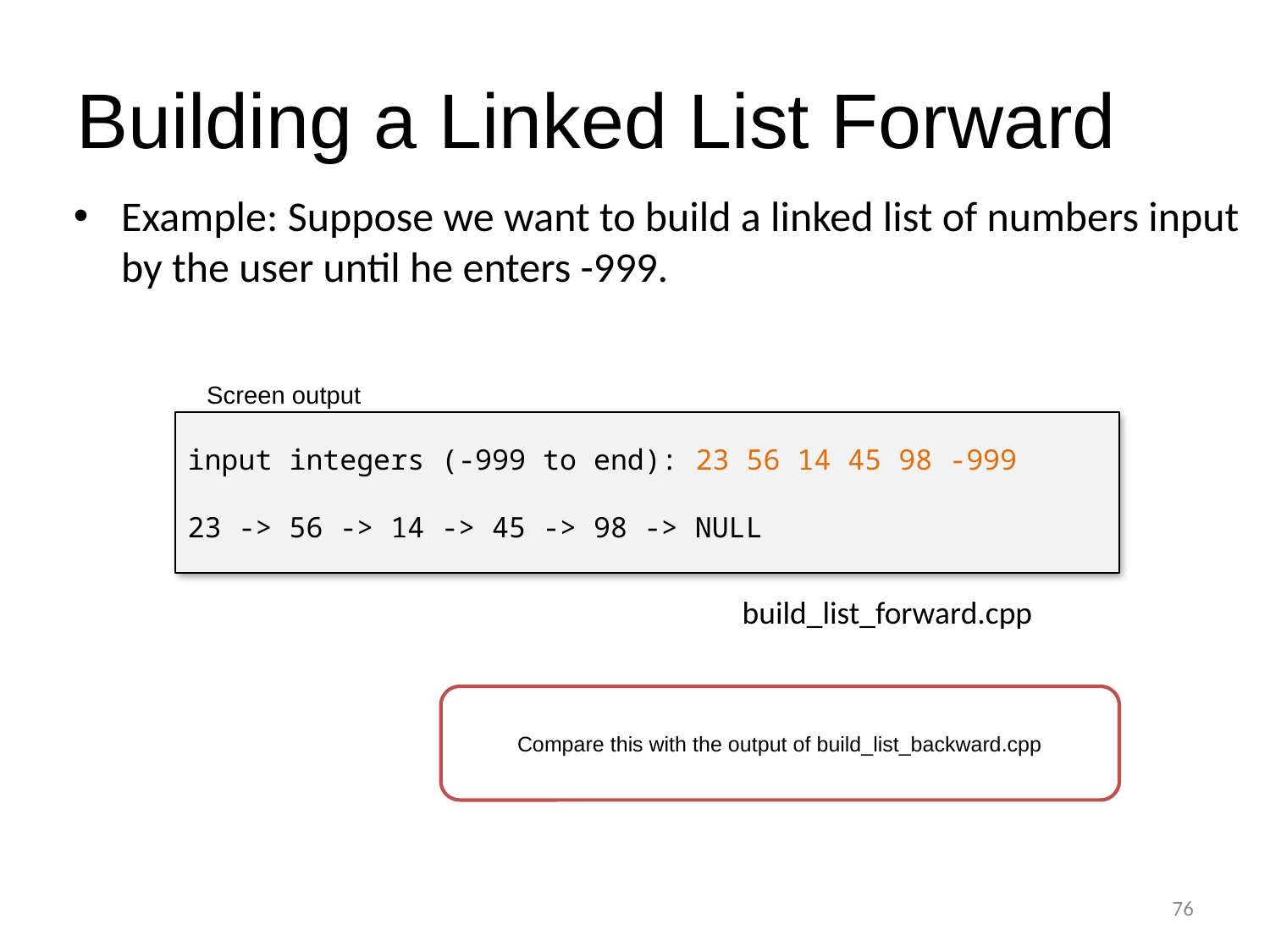

# Building a Linked List Forward
Example: Suppose we want to build a linked list of numbers input by the user until he enters -999.

Screen output
input integers (-999 to end): 23 56 14 45 98 -999

23 -> 56 -> 14 -> 45 -> 98 -> NULL
build_list_forward.cpp
Compare this with the output of build_list_backward.cpp
76